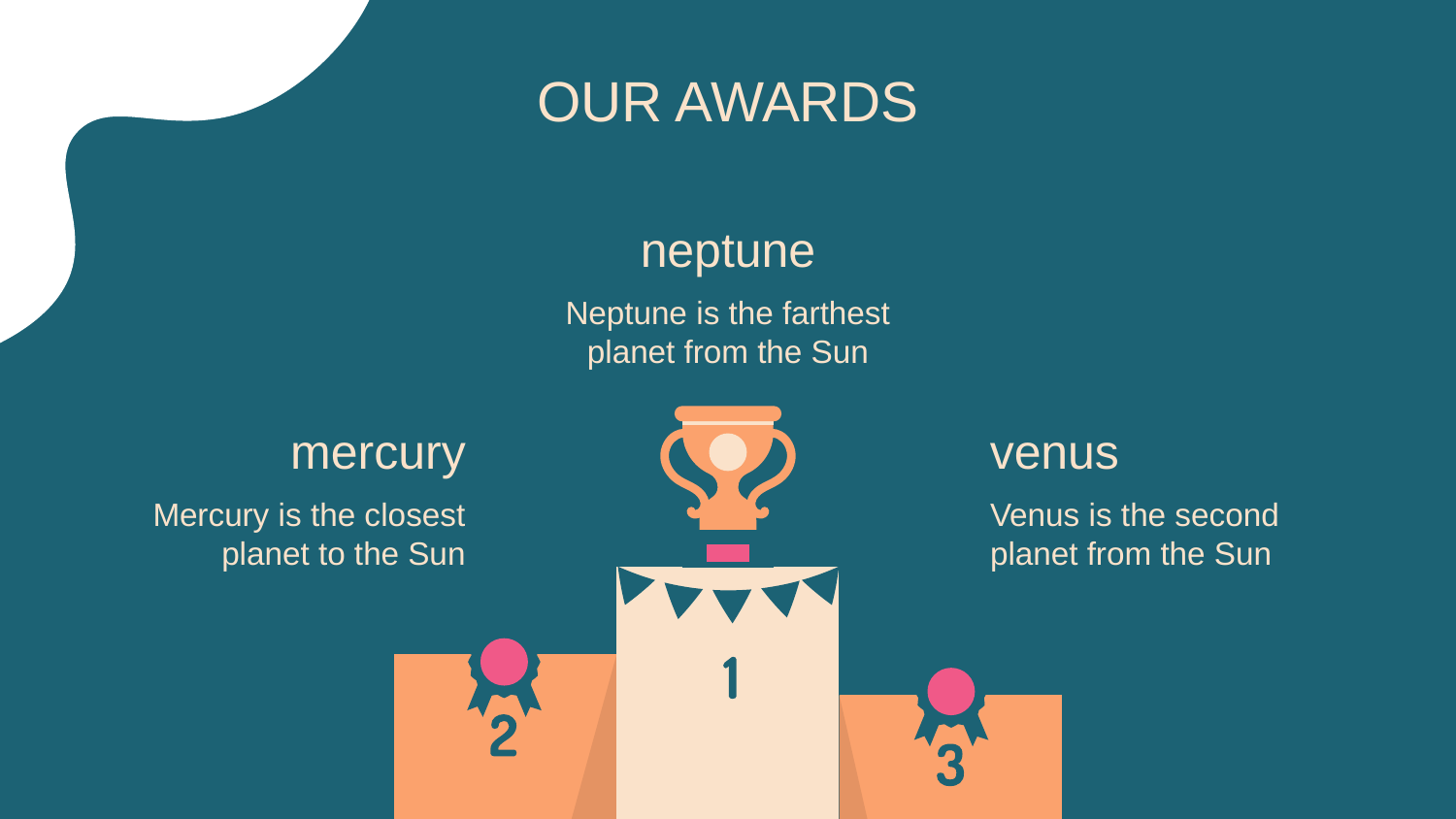

# OUR AWARDS
neptune
Neptune is the farthest planet from the Sun

mercury
venus

Mercury is the closest planet to the Sun

Venus is the second planet from the Sun